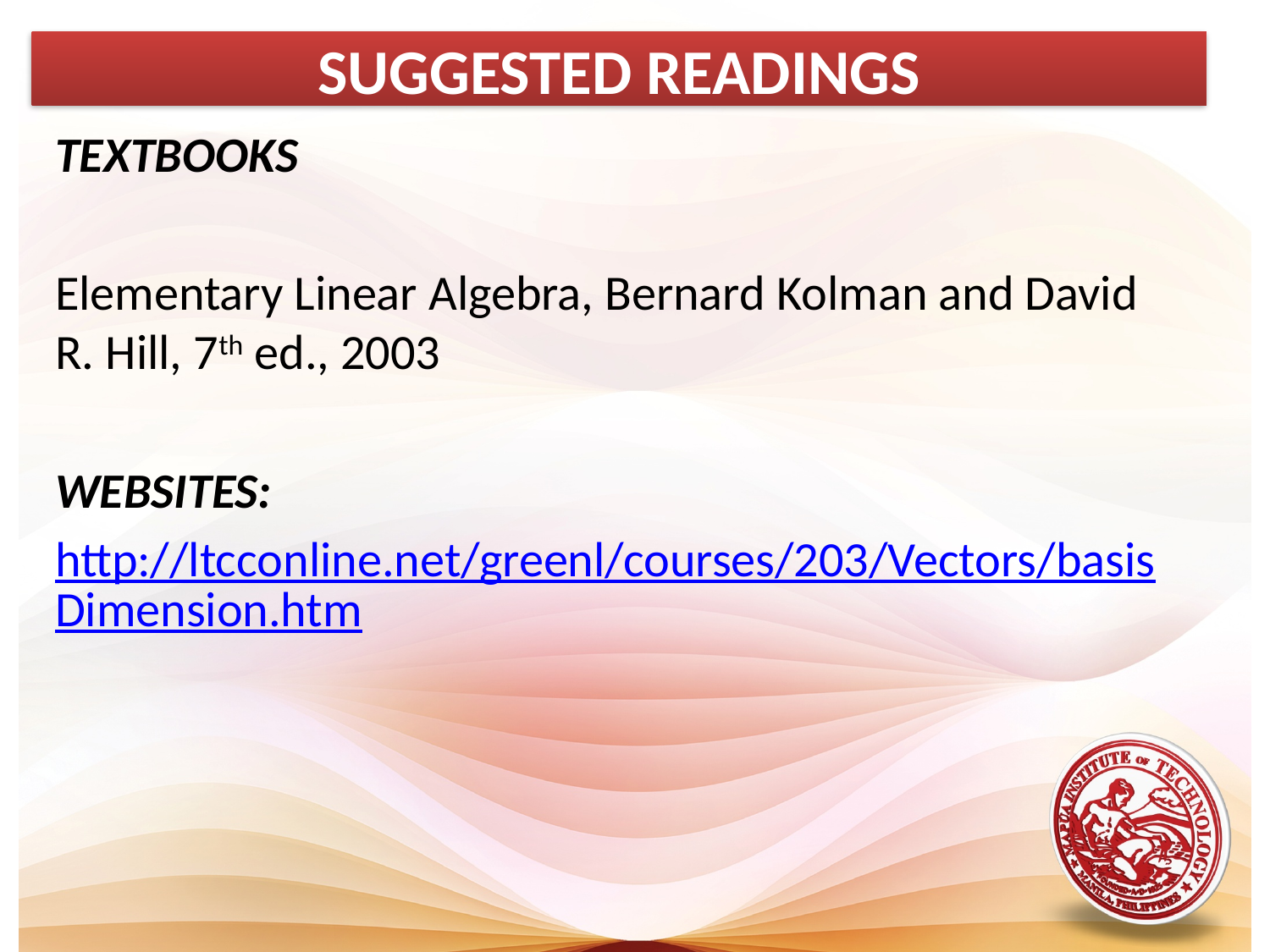

SUGGESTED READINGS
TEXTBOOKS

Elementary Linear Algebra, Bernard Kolman and David R. Hill, 7th ed., 2003

WEBSITES:
http://ltcconline.net/greenl/courses/203/Vectors/basisDimension.htm